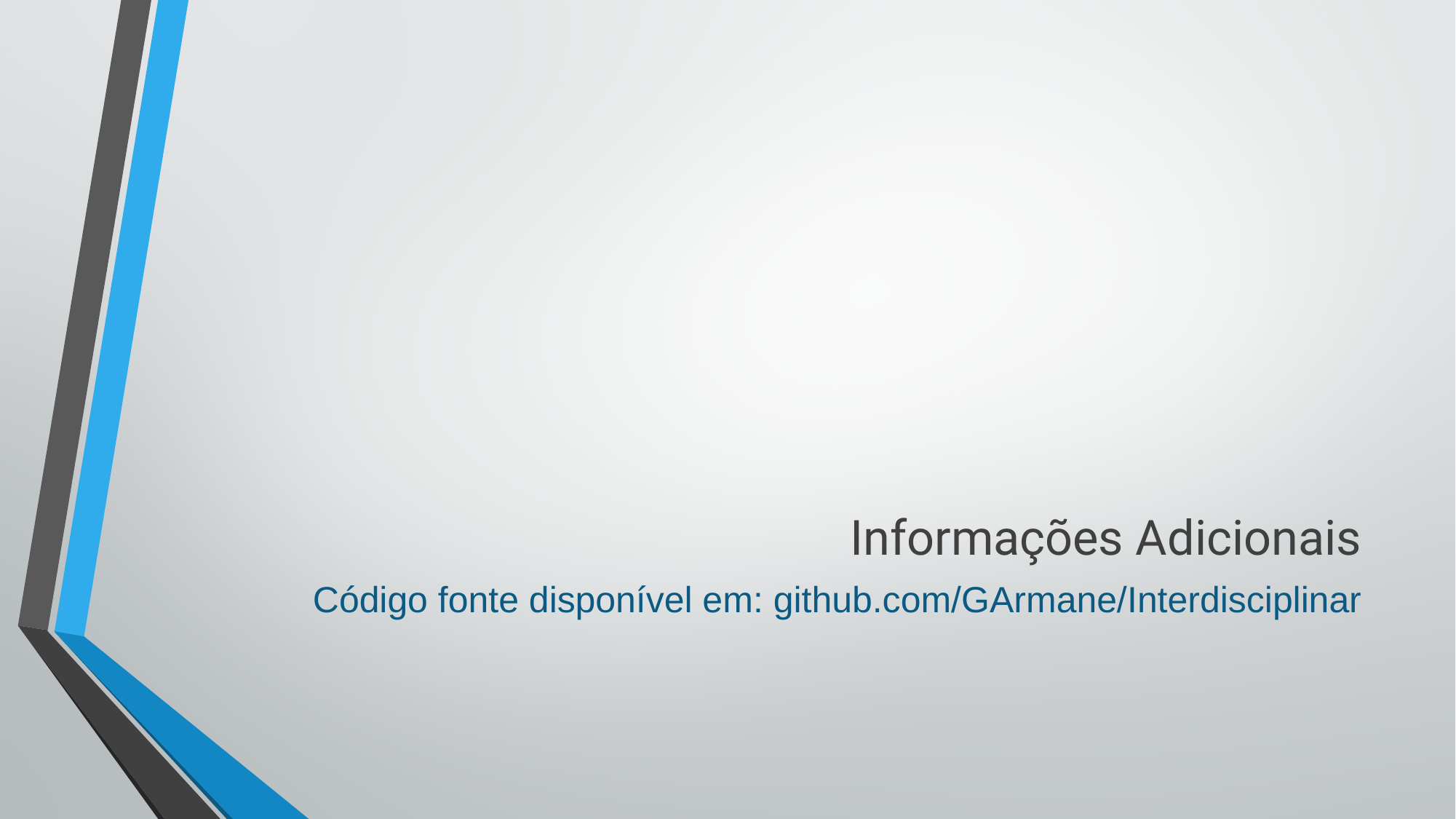

# Informações Adicionais
Código fonte disponível em: github.com/GArmane/Interdisciplinar